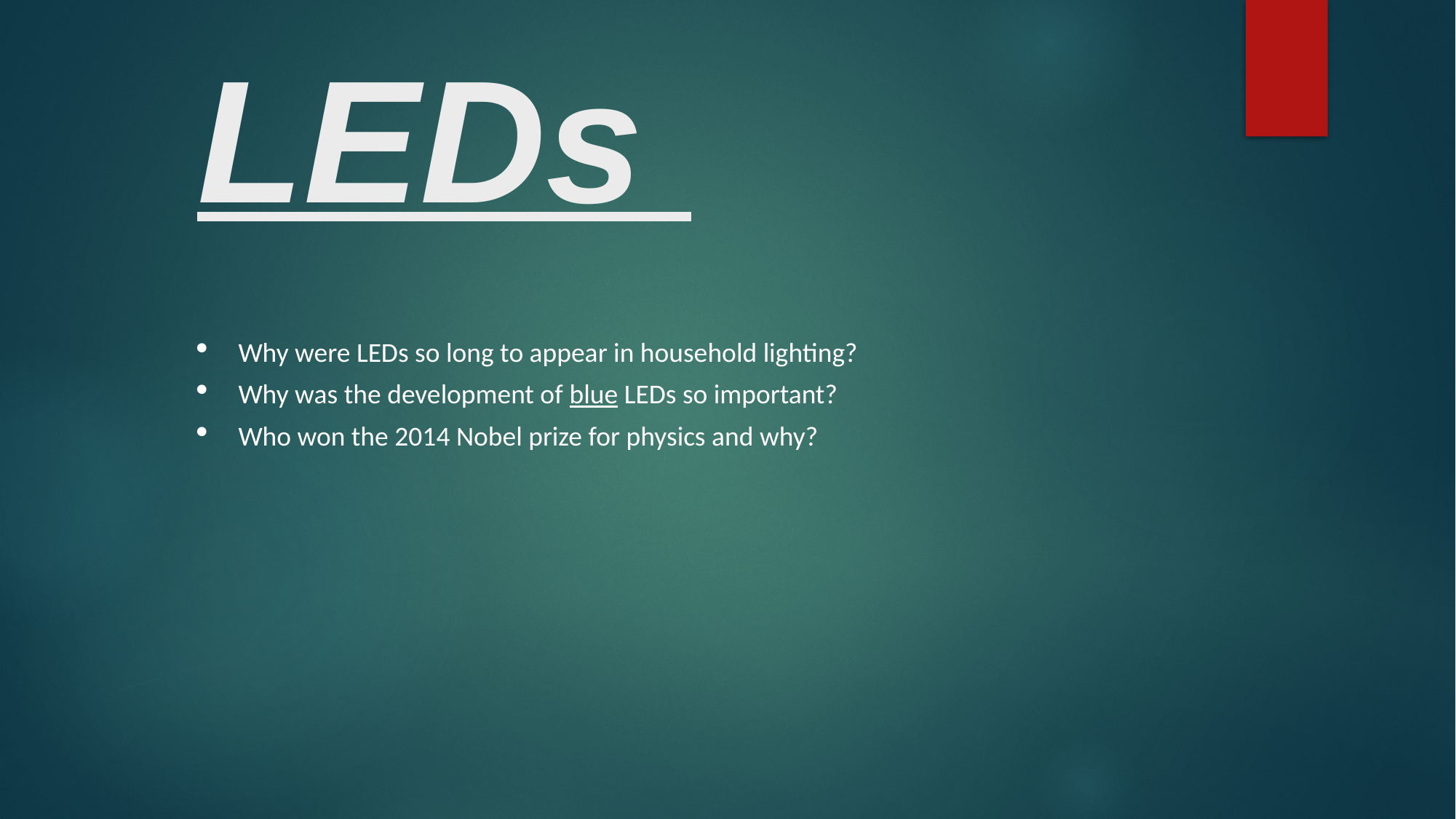

# LEDs
Why were LEDs so long to appear in household lighting?
Why was the development of blue LEDs so important?
Who won the 2014 Nobel prize for physics and why?